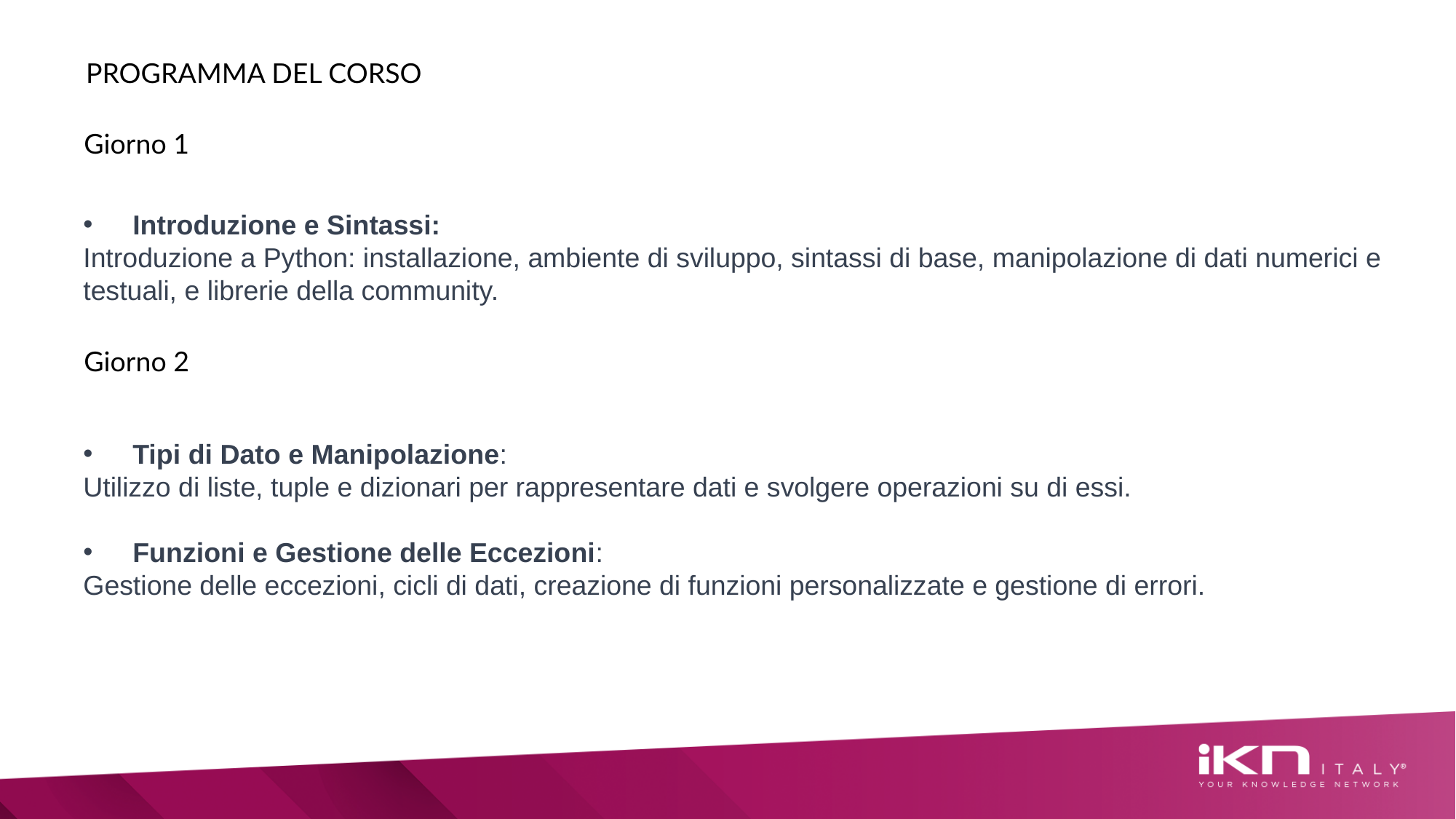

PROGRAMMA DEL CORSO
Giorno 1

  Introduzione e Sintassi:
Introduzione a Python: installazione, ambiente di sviluppo, sintassi di base, manipolazione di dati numerici e testuali, e librerie della community.

Giorno 2

  Tipi di Dato e Manipolazione:
Utilizzo di liste, tuple e dizionari per rappresentare dati e svolgere operazioni su di essi.

  Funzioni e Gestione delle Eccezioni:
Gestione delle eccezioni, cicli di dati, creazione di funzioni personalizzate e gestione di errori.